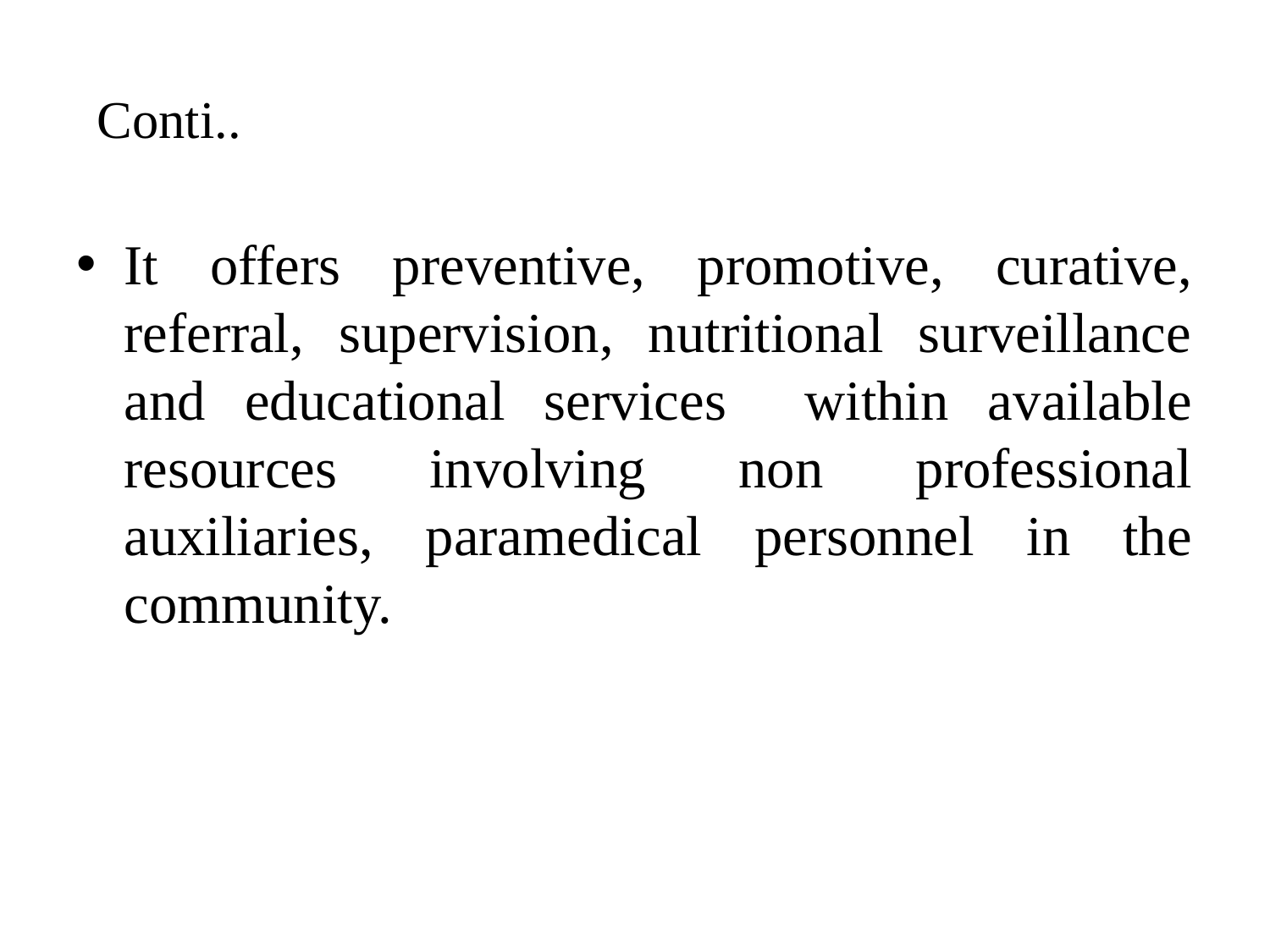

# Conti..
It offers preventive, promotive, curative, referral, supervision, nutritional surveillance and educational services  within available resources involving non professional auxiliaries, paramedical personnel in the community.